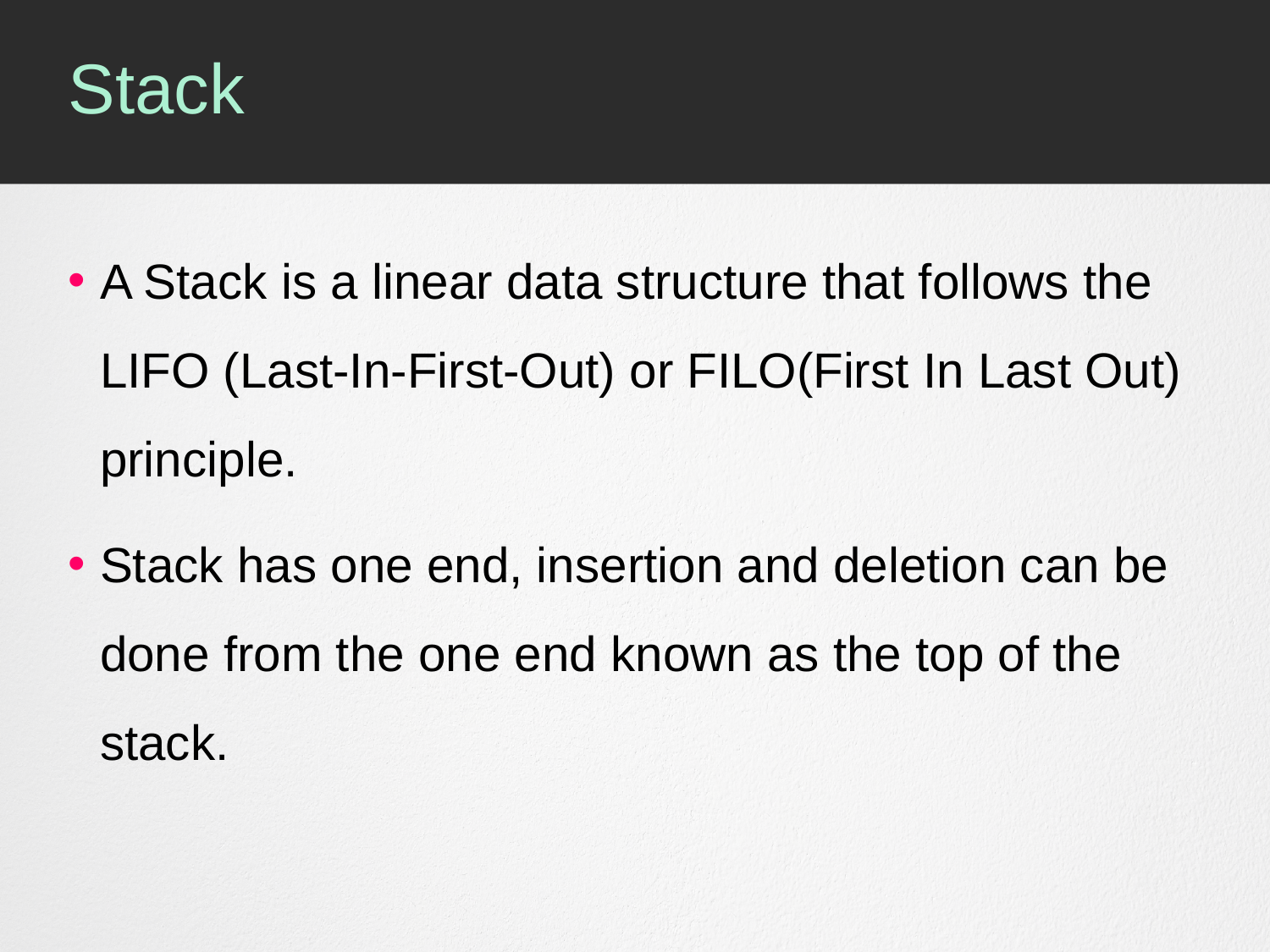

# Stack
A Stack is a linear data structure that follows the LIFO (Last-In-First-Out) or FILO(First In Last Out) principle.
Stack has one end, insertion and deletion can be done from the one end known as the top of the stack.